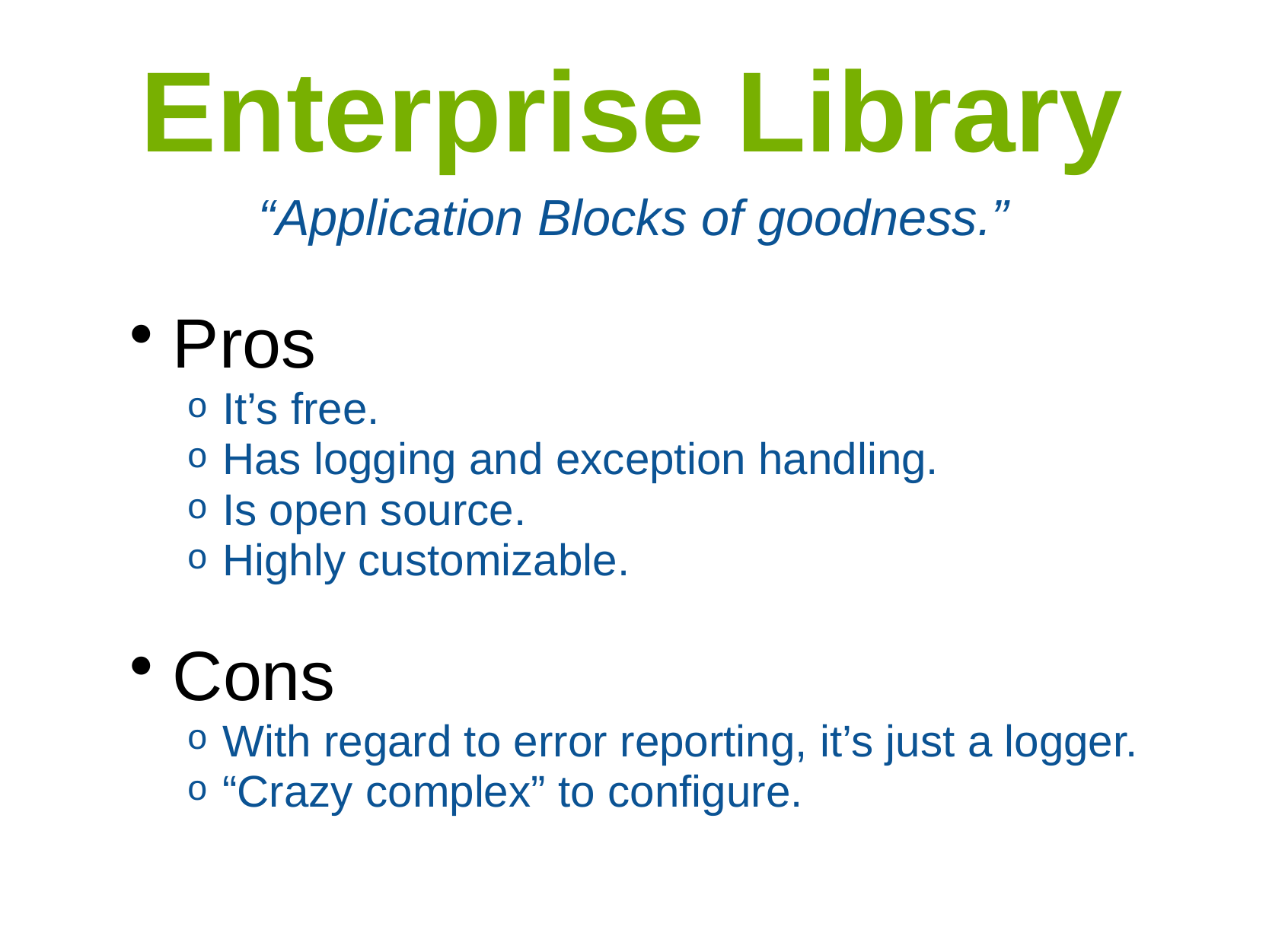

Enterprise Library
“Application Blocks of goodness.”
Pros
It’s free.
Has logging and exception handling.
Is open source.
Highly customizable.

Cons
With regard to error reporting, it’s just a logger.
“Crazy complex” to configure.